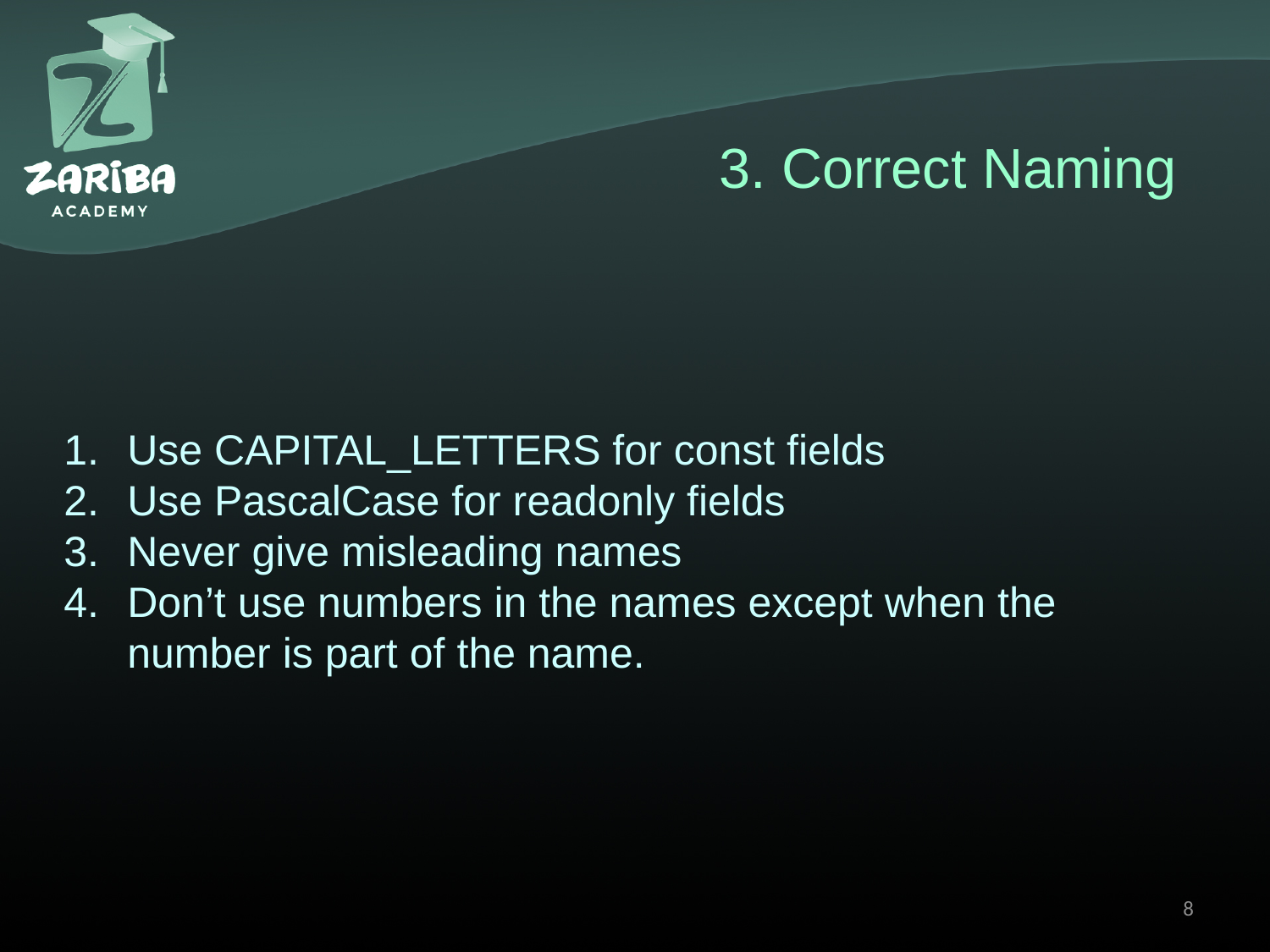

# 3. Correct Naming
Use CAPITAL_LETTERS for const fields
Use PascalCase for readonly fields
Never give misleading names
Don’t use numbers in the names except when the number is part of the name.

8